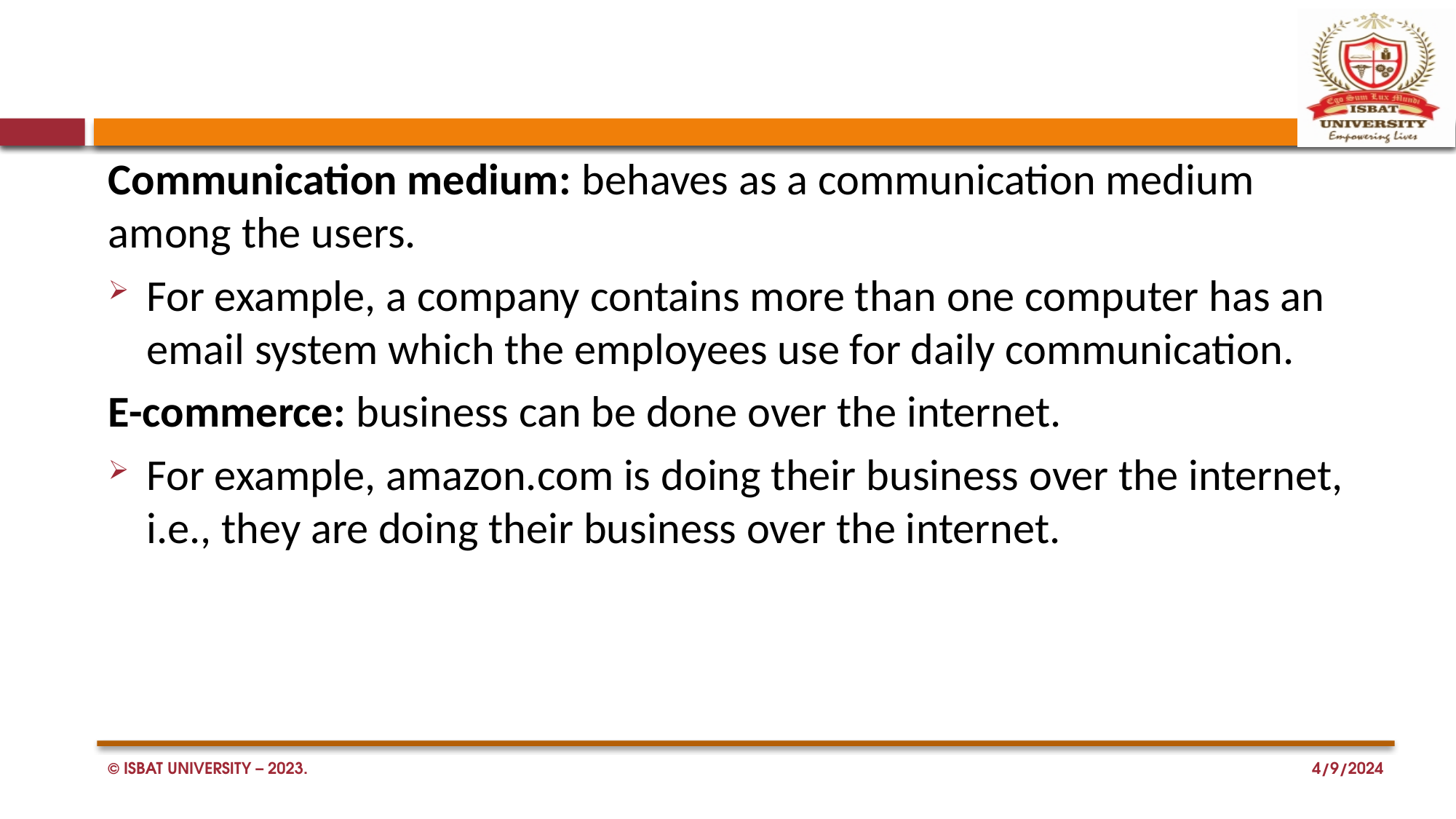

#
Communication medium: behaves as a communication medium among the users.
For example, a company contains more than one computer has an email system which the employees use for daily communication.
E-commerce: business can be done over the internet.
For example, amazon.com is doing their business over the internet, i.e., they are doing their business over the internet.